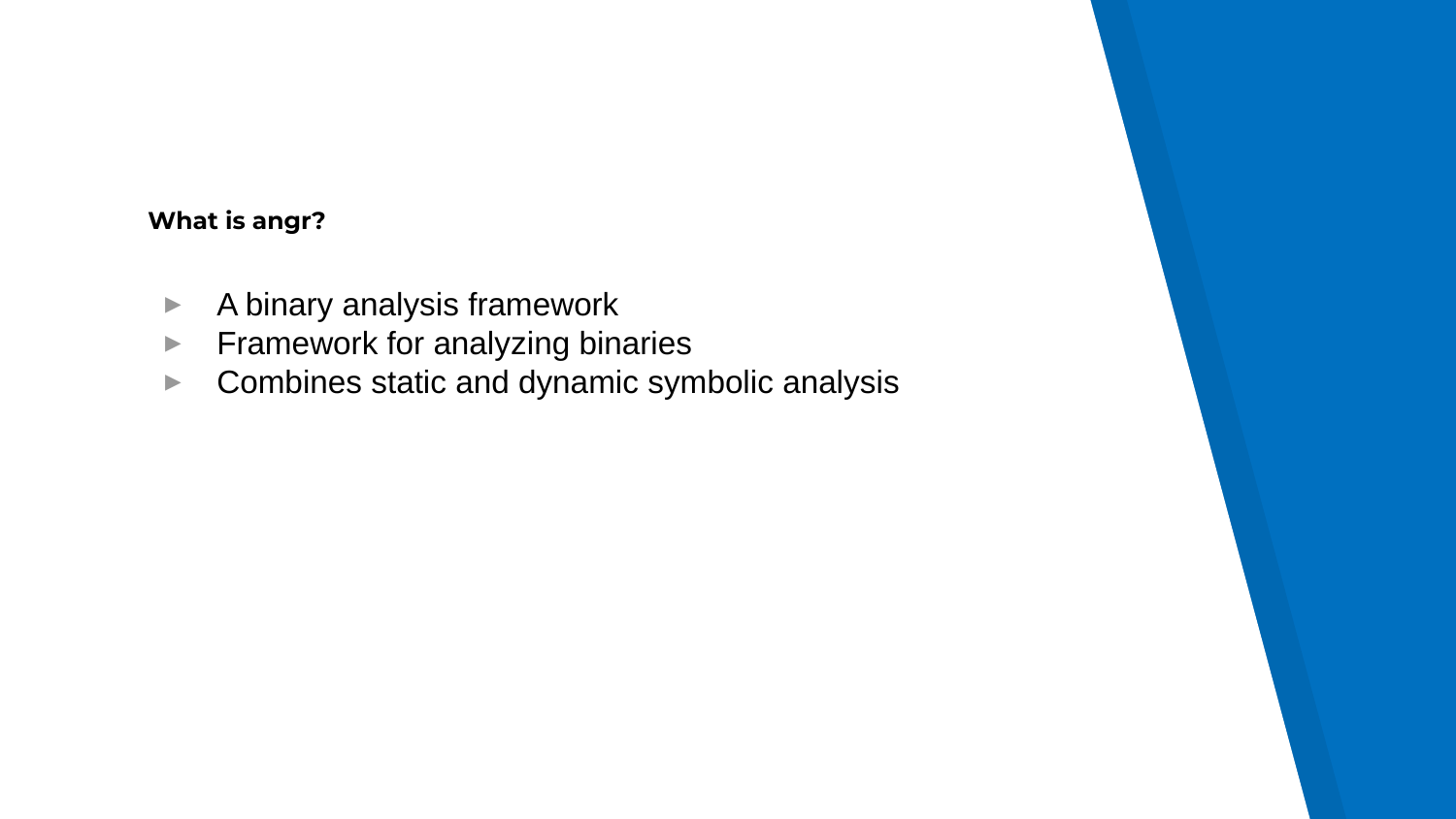

# What is angr?
A binary analysis framework
Framework for analyzing binaries
Combines static and dynamic symbolic analysis